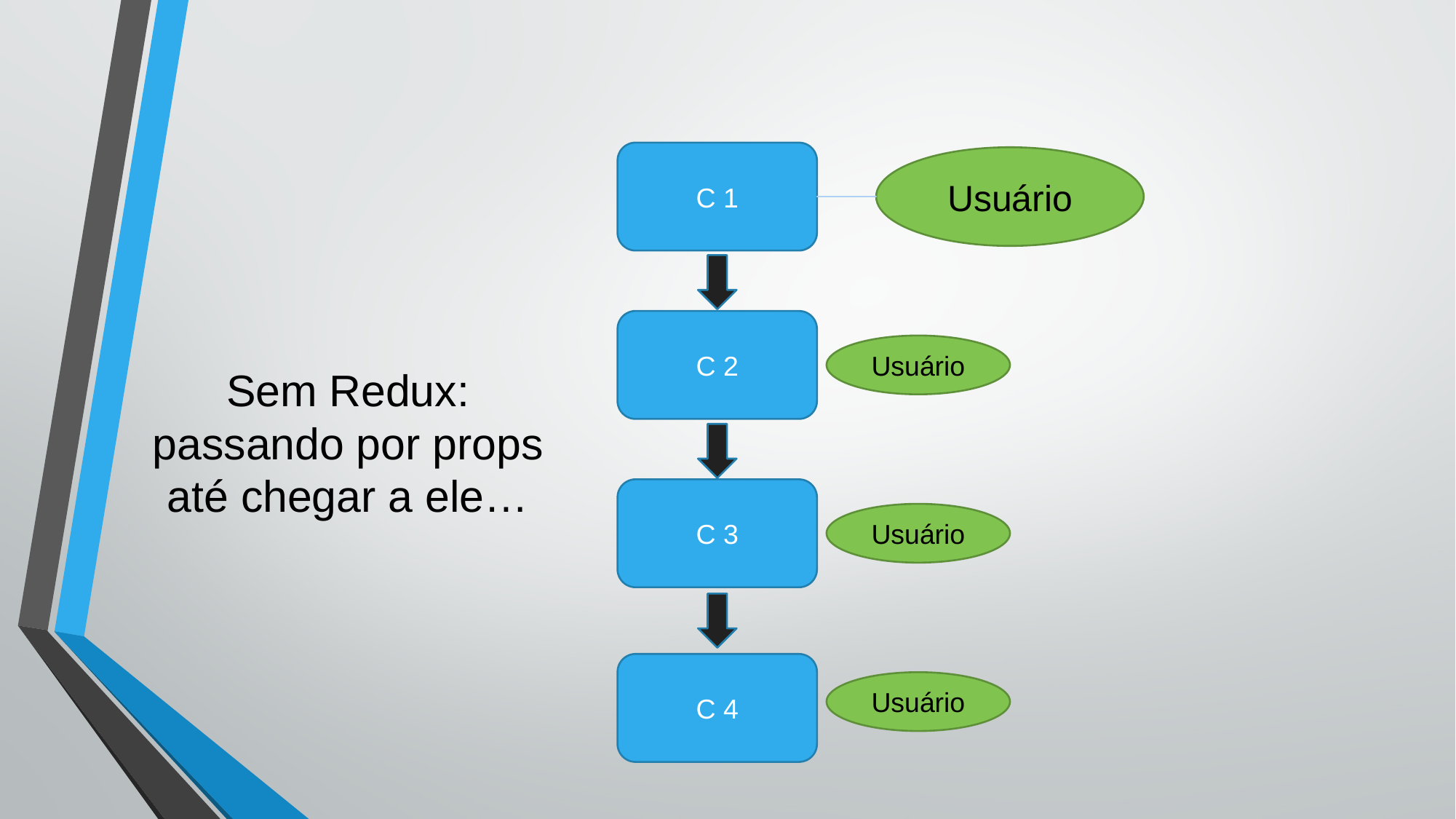

C 1
Usuário

C 2
Usuário
# Sem Redux: passando por props até chegar a ele…

C 3
Usuário

C 4
Usuário